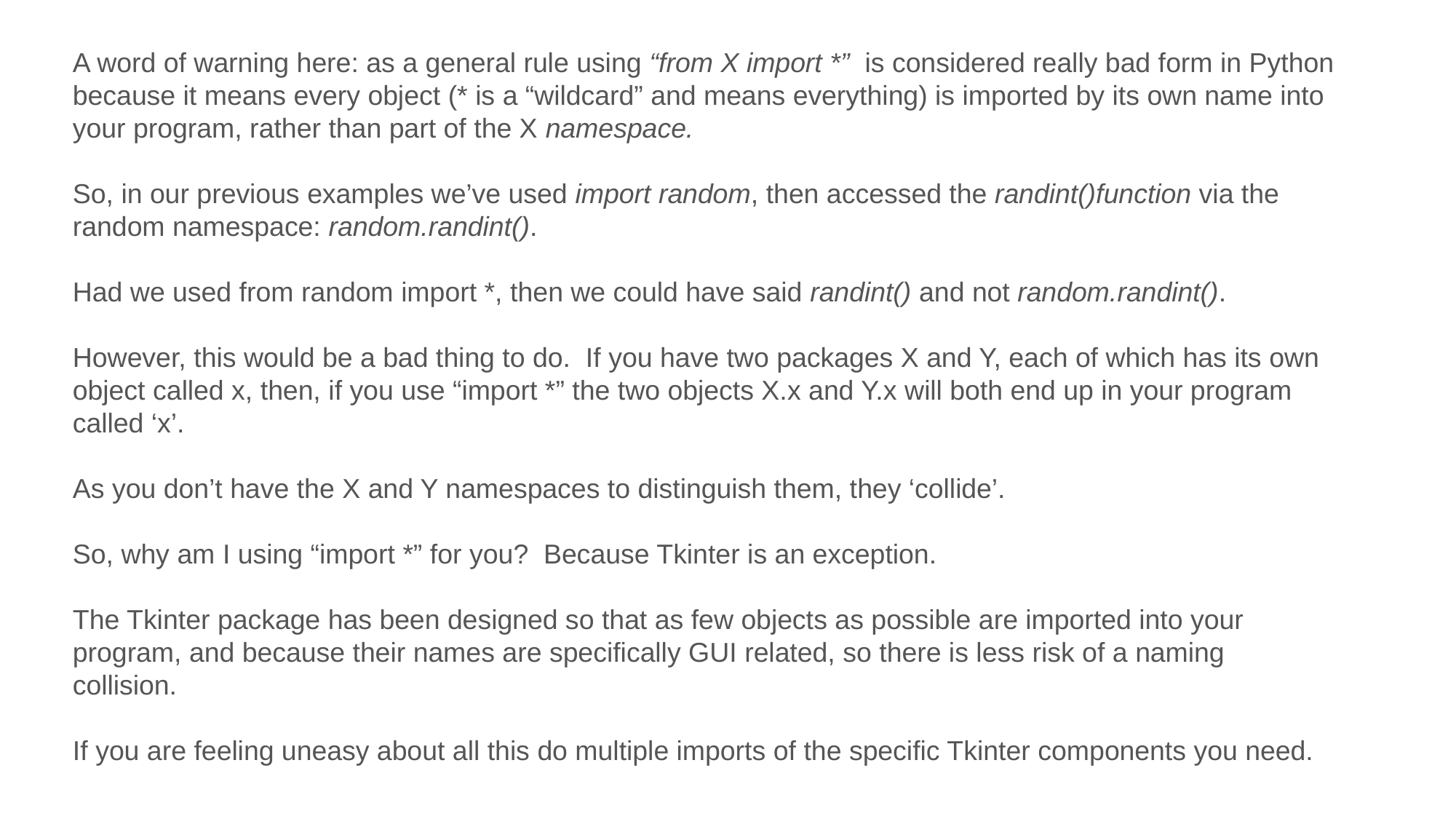

A word of warning here: as a general rule using “from X import *”  is considered really bad form in Python because it means every object (* is a “wildcard” and means everything) is imported by its own name into your program, rather than part of the X namespace.

So, in our previous examples we’ve used import random, then accessed the randint()function via the random namespace: random.randint().

Had we used from random import *, then we could have said randint() and not random.randint().

However, this would be a bad thing to do.  If you have two packages X and Y, each of which has its own object called x, then, if you use “import *” the two objects X.x and Y.x will both end up in your program called ‘x’.

As you don’t have the X and Y namespaces to distinguish them, they ‘collide’.

So, why am I using “import *” for you?  Because Tkinter is an exception.

The Tkinter package has been designed so that as few objects as possible are imported into your program, and because their names are specifically GUI related, so there is less risk of a naming collision.

If you are feeling uneasy about all this do multiple imports of the specific Tkinter components you need.